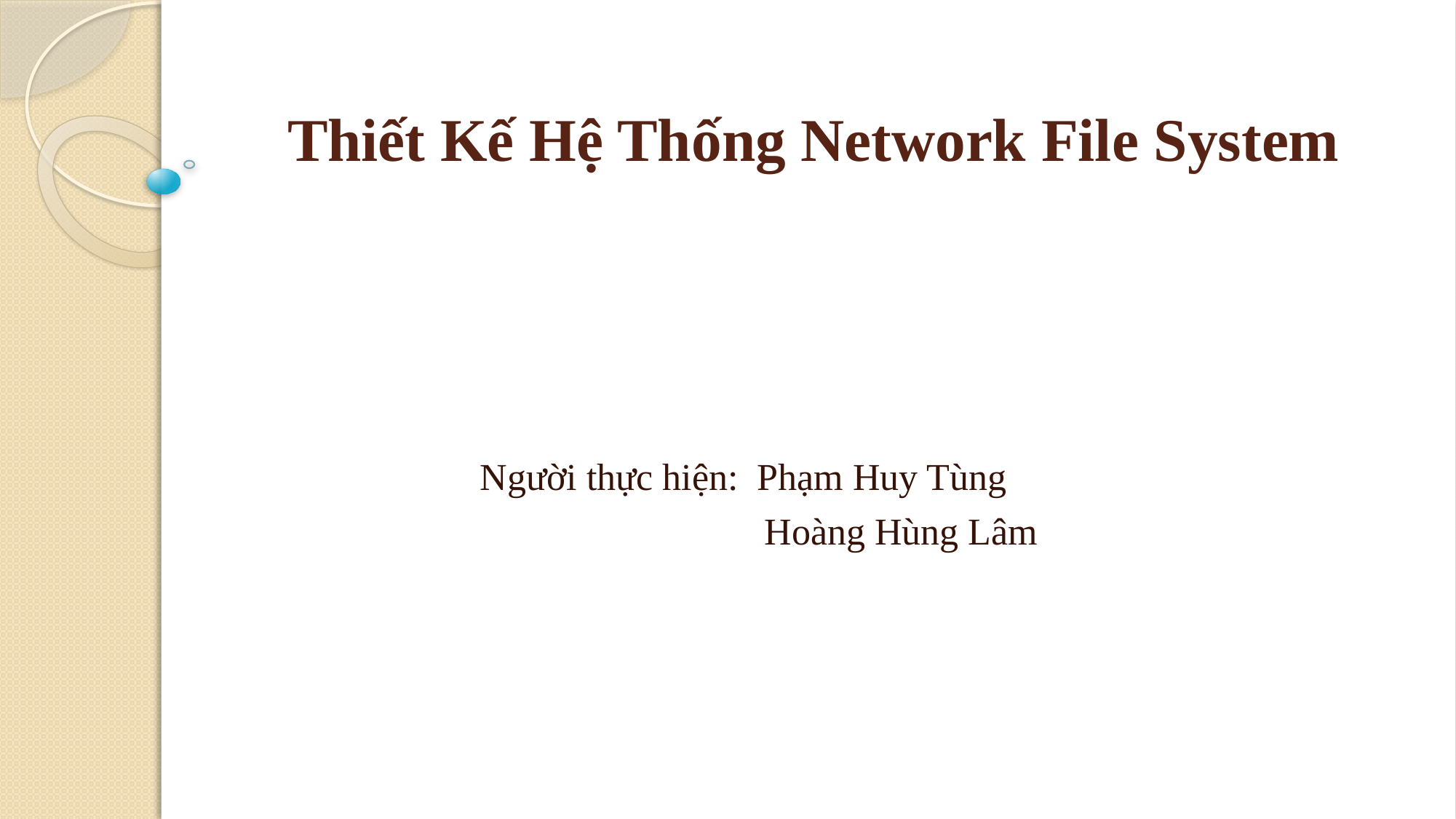

# Thiết Kế Hệ Thống Network File System
Người thực hiện:  Phạm Huy Tùng
		       Hoàng Hùng Lâm